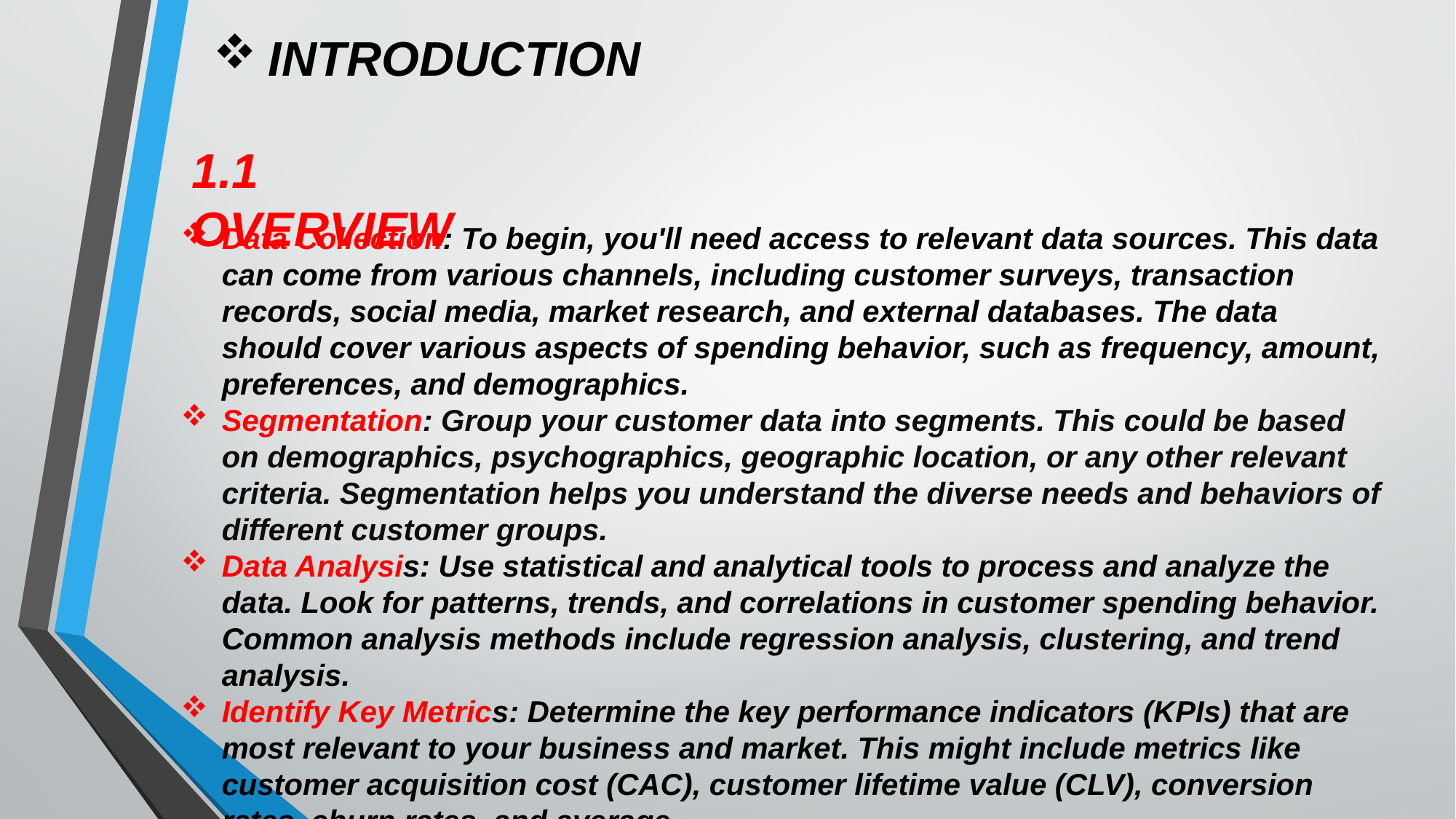

INTRODUCTION
1.1 OVERVIEW
Data Collection: To begin, you'll need access to relevant data sources. This data can come from various channels, including customer surveys, transaction records, social media, market research, and external databases. The data should cover various aspects of spending behavior, such as frequency, amount, preferences, and demographics.
Segmentation: Group your customer data into segments. This could be based on demographics, psychographics, geographic location, or any other relevant criteria. Segmentation helps you understand the diverse needs and behaviors of different customer groups.
Data Analysis: Use statistical and analytical tools to process and analyze the data. Look for patterns, trends, and correlations in customer spending behavior. Common analysis methods include regression analysis, clustering, and trend analysis.
Identify Key Metrics: Determine the key performance indicators (KPIs) that are most relevant to your business and market. This might include metrics like customer acquisition cost (CAC), customer lifetime value (CLV), conversion rates, churn rates, and average